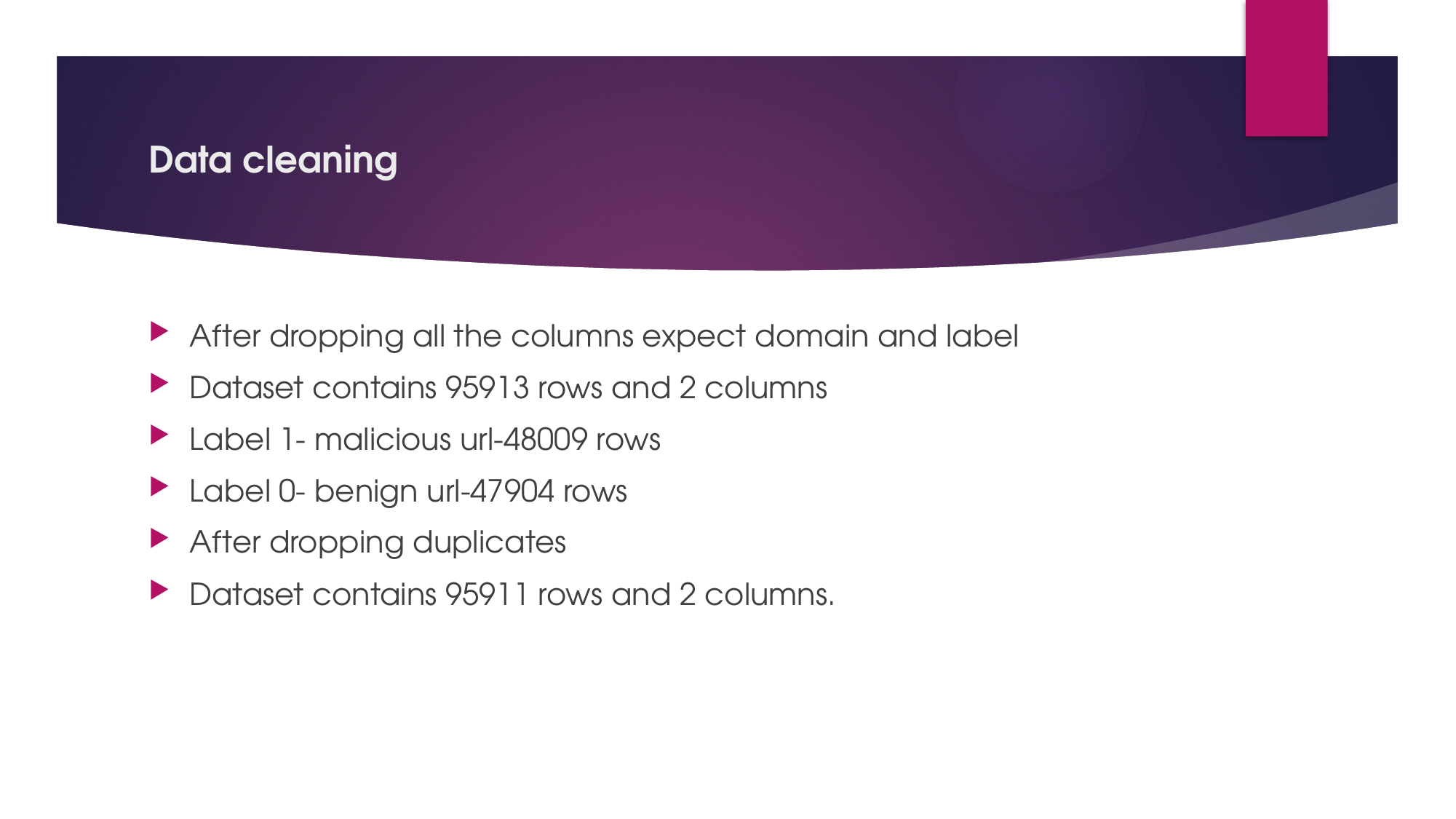

# Data cleaning
After dropping all the columns expect domain and label
Dataset contains 95913 rows and 2 columns
Label 1- malicious url-48009 rows
Label 0- benign url-47904 rows
After dropping duplicates
Dataset contains 95911 rows and 2 columns.